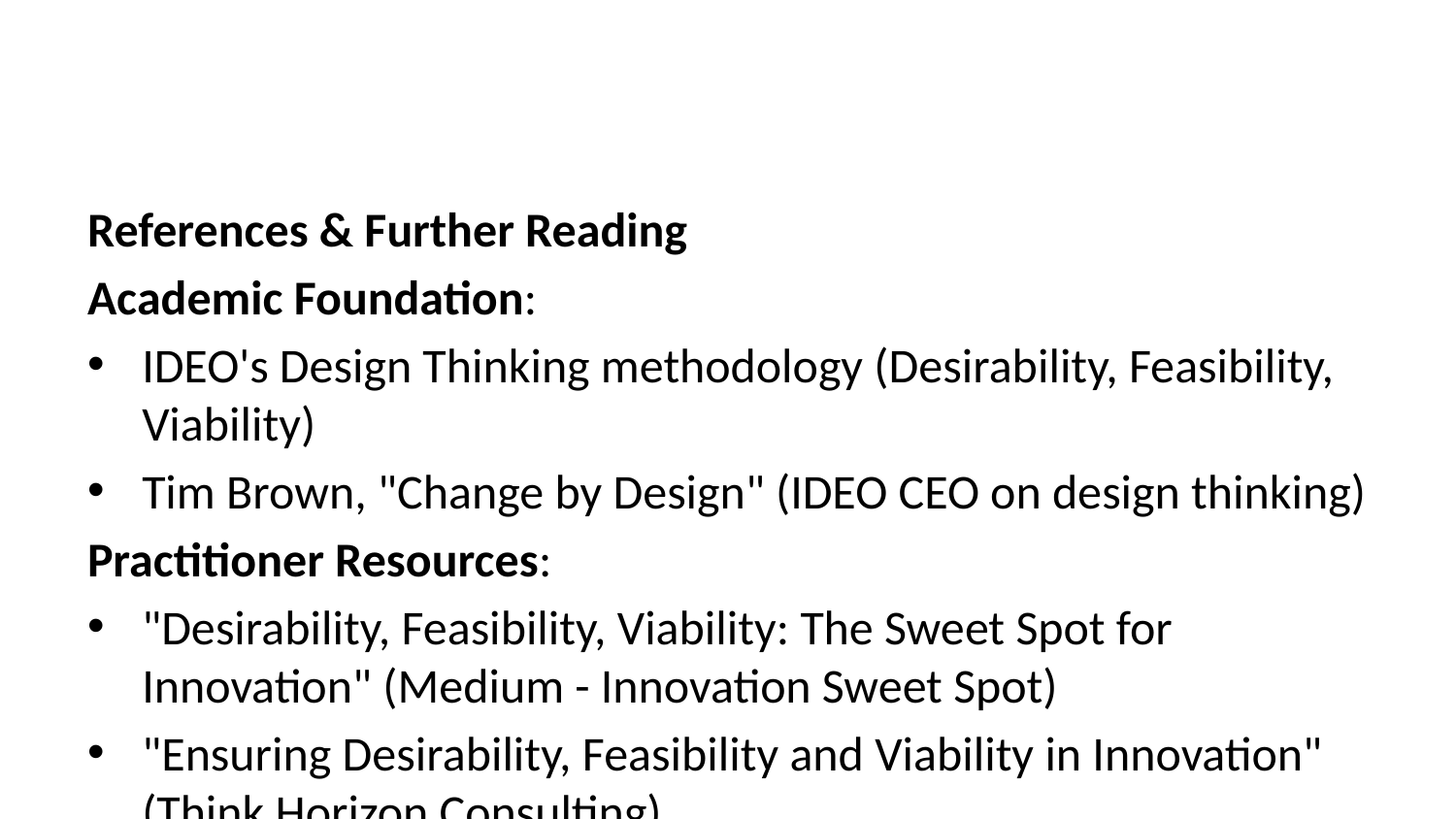

References & Further Reading
Academic Foundation:
IDEO's Design Thinking methodology (Desirability, Feasibility, Viability)
Tim Brown, "Change by Design" (IDEO CEO on design thinking)
Practitioner Resources:
"Desirability, Feasibility, Viability: The Sweet Spot for Innovation" (Medium - Innovation Sweet Spot)
"Ensuring Desirability, Feasibility and Viability in Innovation" (Think Horizon Consulting)
"DVF Framework Explained: Build Better Products" (Product School)
"Placing Desirability at Center of Innovation" (BCG X)
Related Vault Resources:
Innovation Frameworks - Complete framework comparison (Stage-Gate, Design Thinking, Lean Startup, Agile)
Innovation Processes and Governance - 6-phase Stage-Gate model with RACI
What type of innovation are you talking about? - Three types of innovation (Efficiency, Sustaining, Transformative)
Innovation Best Practices - Do's, don'ts, pitfalls
Innovation Metrics and KPIs - Measurement frameworks
Nokia Innovation Presentation - Enterprise transformation case studies (GE, IBM, VA)